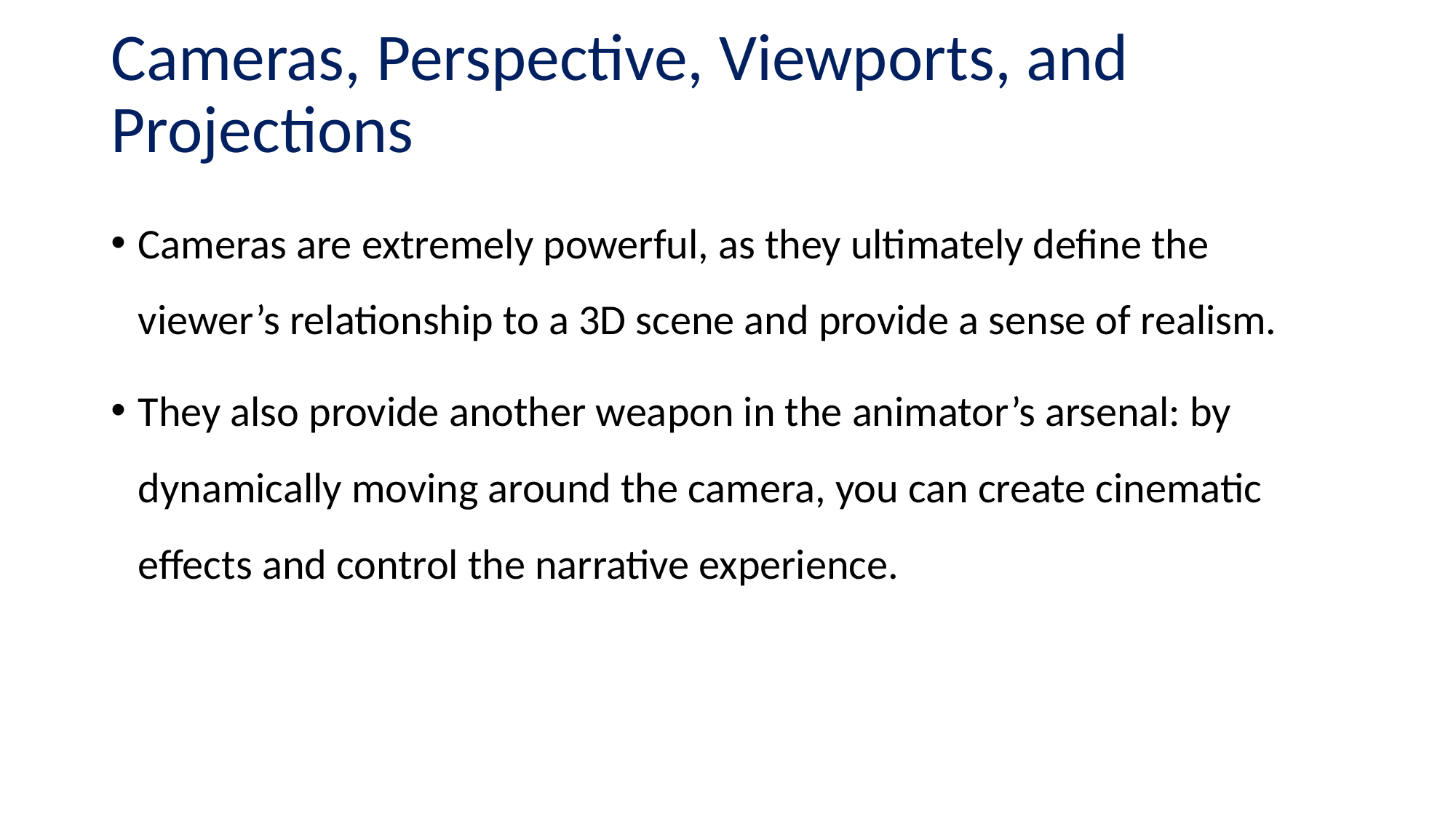

# Cameras, Perspective, Viewports, and Projections
Cameras are extremely powerful, as they ultimately define the viewer’s relationship to a 3D scene and provide a sense of realism.
They also provide another weapon in the animator’s arsenal: by dynamically moving around the camera, you can create cinematic effects and control the narrative experience.